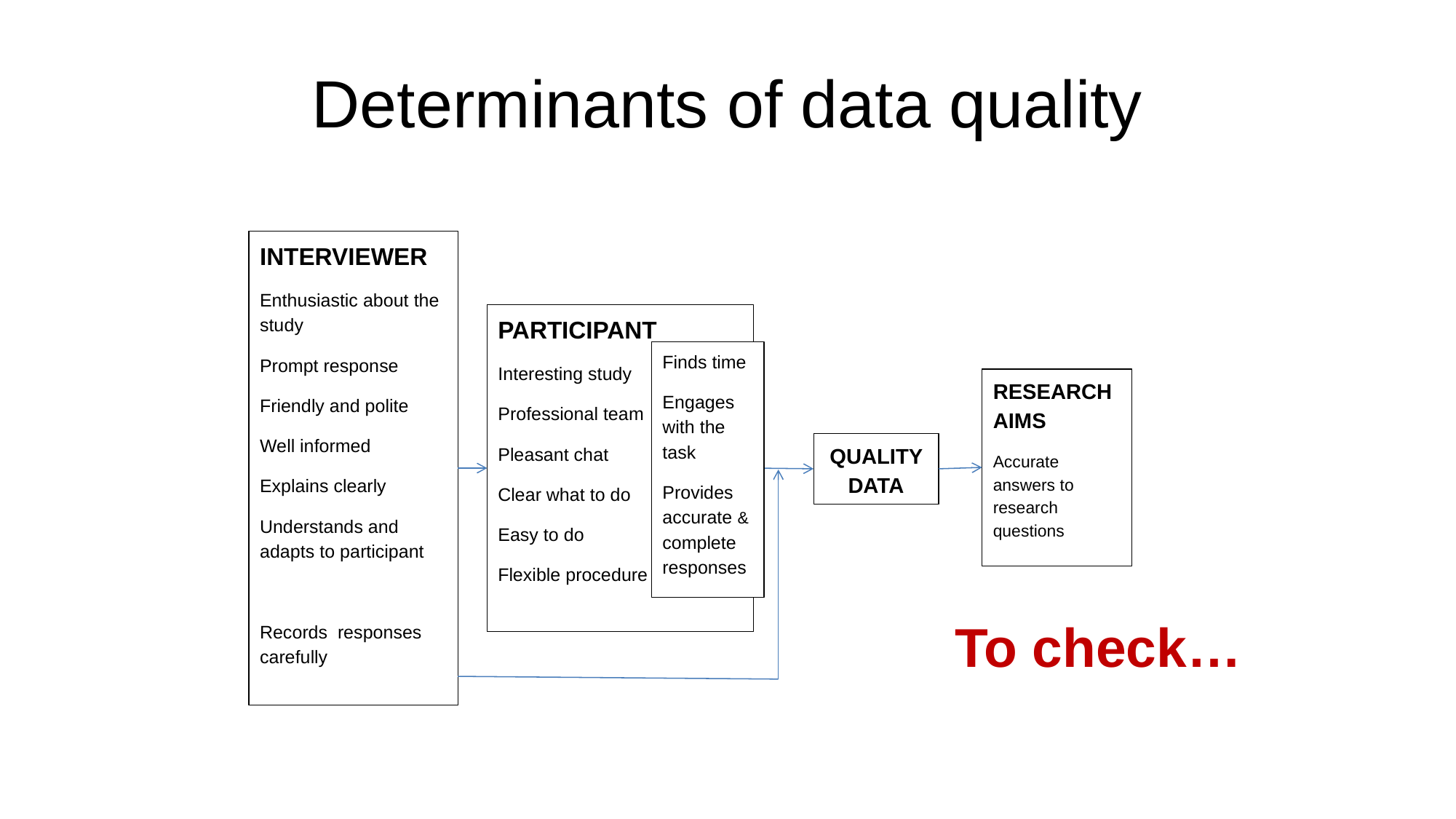

# Determinants of data quality

INTERVIEWER
Enthusiastic about the study
Prompt response
Friendly and polite
Well informed
Explains clearly
Understands and adapts to participant

Records  responses carefully
PARTICIPANT
Interesting study
Professional team
Pleasant chat
Clear what to do
Easy to do
Flexible procedure

Finds time
Engages with the task
Provides accurate & complete responses

RESEARCH AIMS
Accurate answers to research questions
QUALITY DATA
To check…